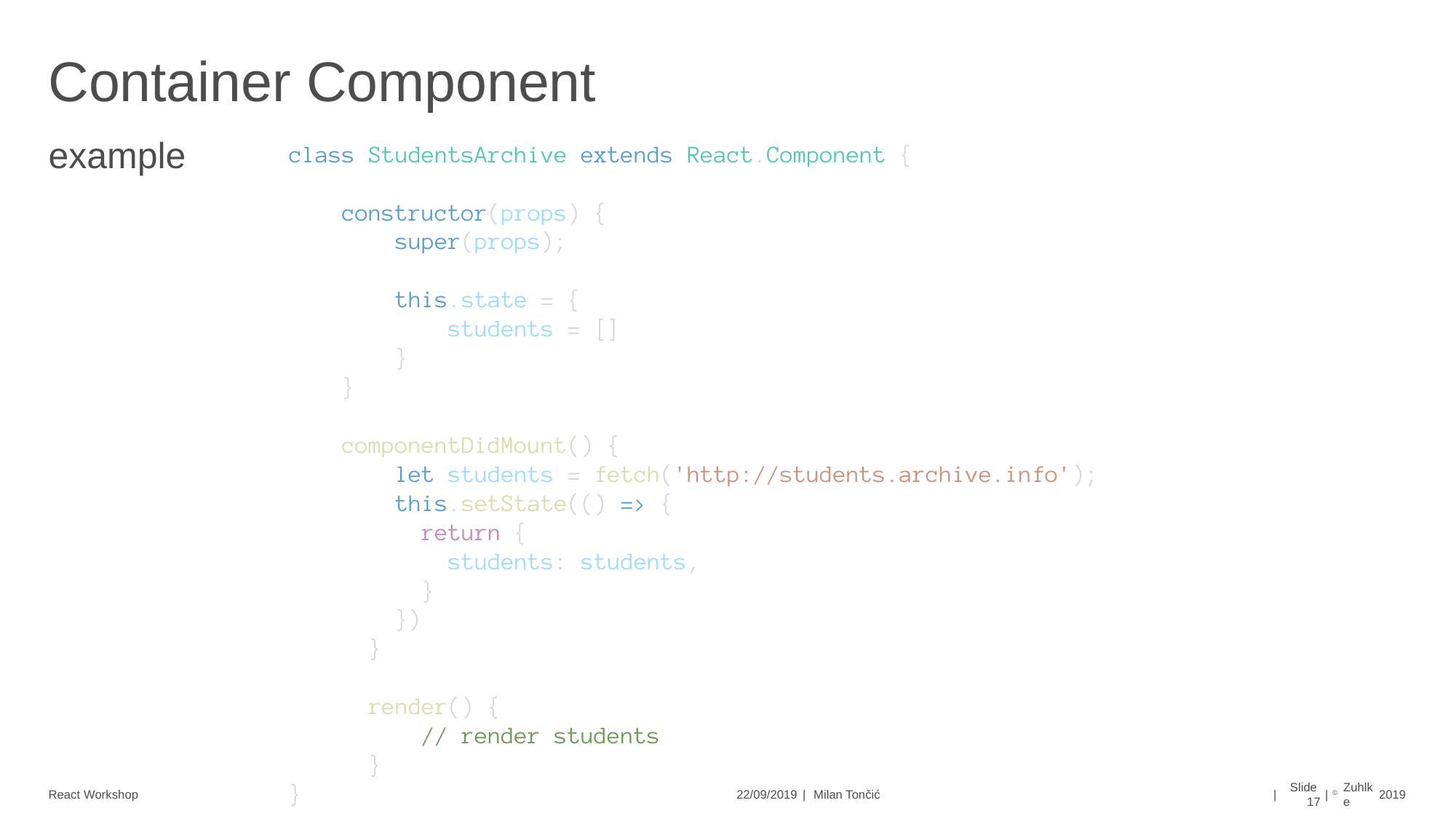

# Container Component
example
class StudentsArchive extends React.Component {
    constructor(props) {
        super(props);
        this.state = {
            students = []
        }
    }
    componentDidMount() {
        let students = fetch('http://students.archive.info');
        this.setState(() => {
          return {
            students: students,
          }
        })
      }
      render() {
          // render students
      }
}